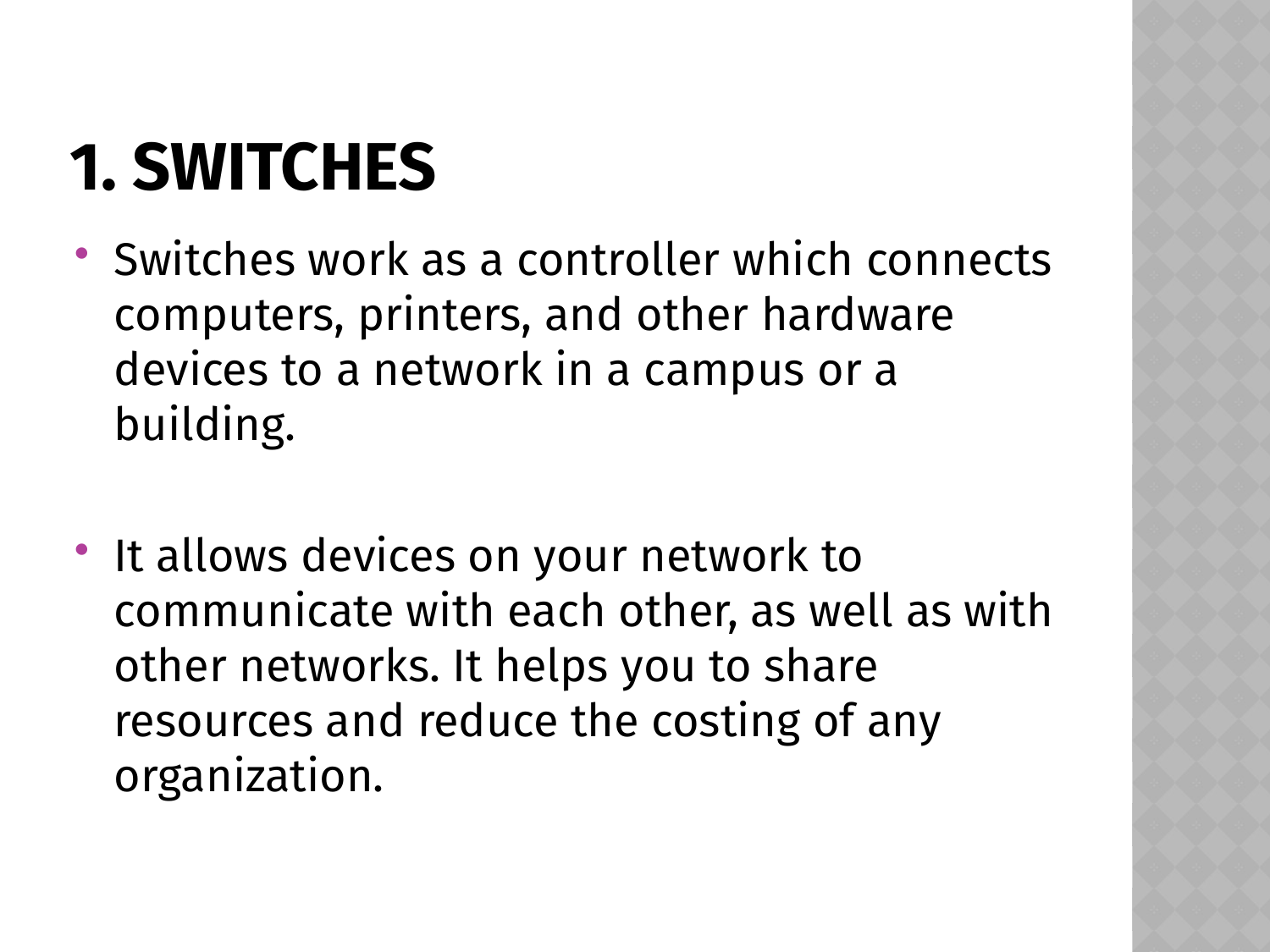

# 1. switches
Switches work as a controller which connects computers, printers, and other hardware devices to a network in a campus or a building.

It allows devices on your network to communicate with each other, as well as with other networks. It helps you to share resources and reduce the costing of any organization.